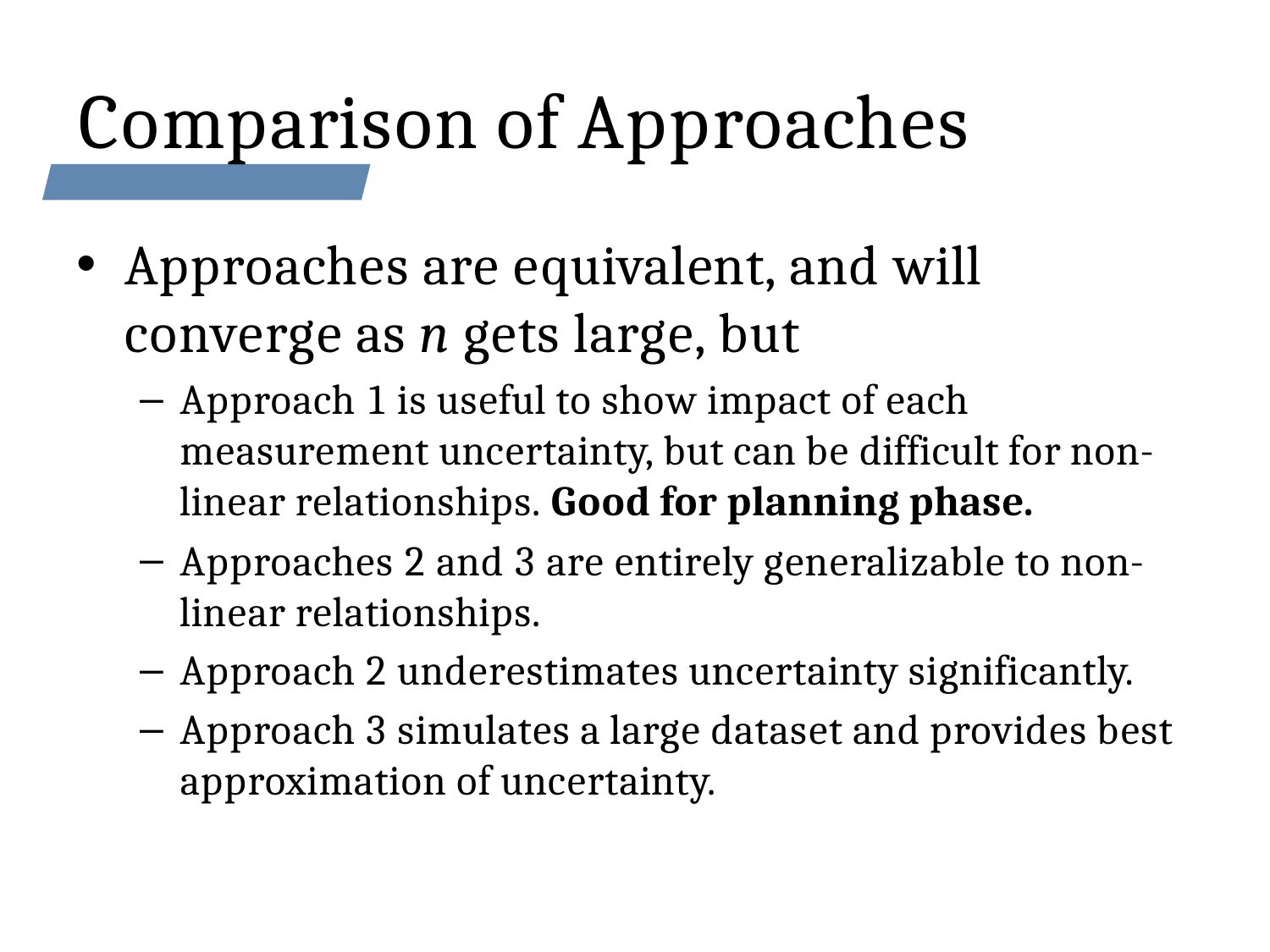

# Comparison of Approaches
Approaches are equivalent, and will  converge as n gets large, but
Approach 1 is useful to show impact of each measurement uncertainty, but can be difficult for non-linear relationships. Good for planning phase.
Approaches 2 and 3 are entirely generalizable to non-linear relationships.
Approach 2 underestimates uncertainty significantly.
Approach 3 simulates a large dataset and provides best approximation of uncertainty.